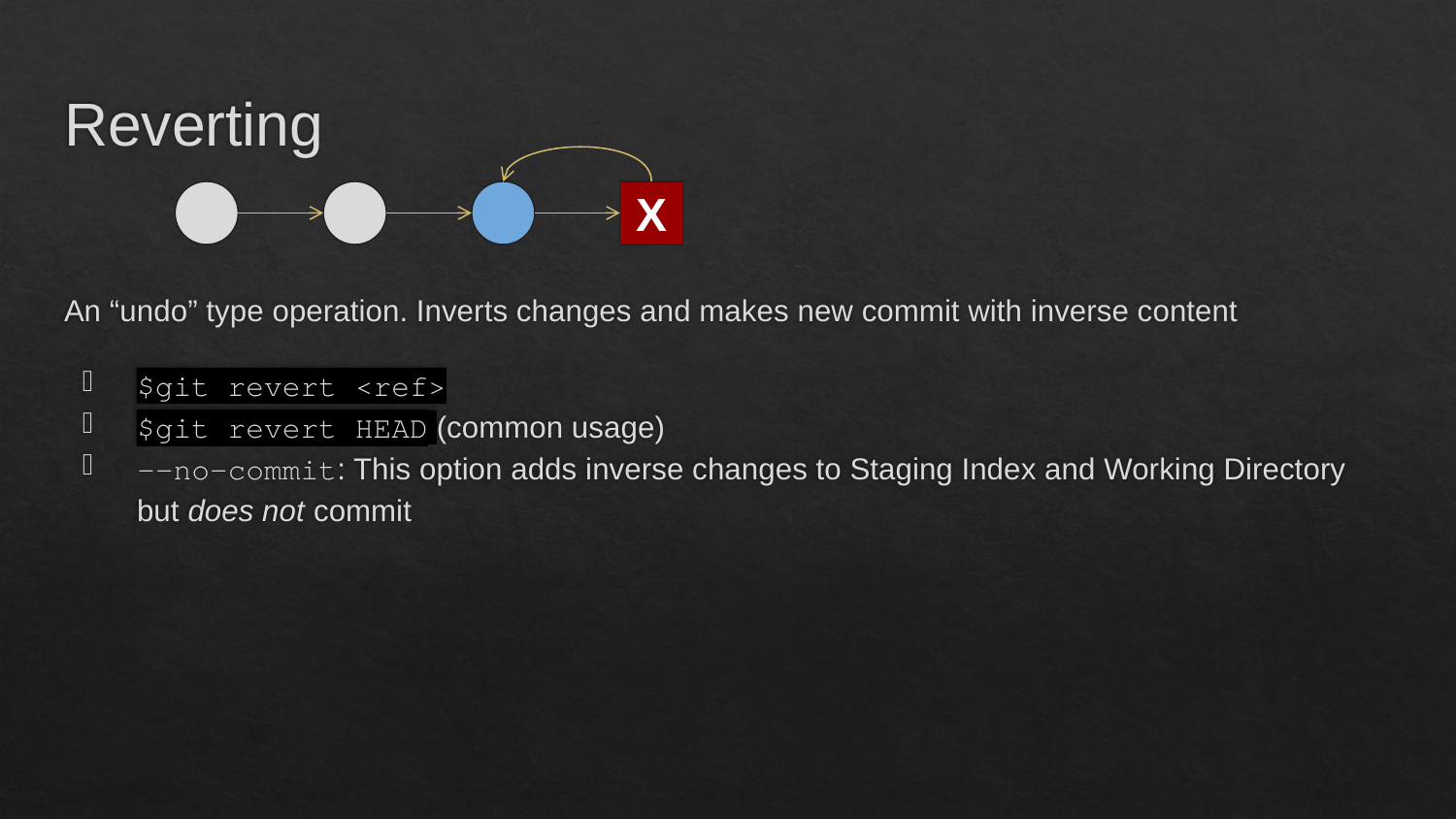

# Reverting

X
An “undo” type operation. Inverts changes and makes new commit with inverse content
$git revert <ref>
$git revert HEAD (common usage)
--no-commit: This option adds inverse changes to Staging Index and Working Directory but does not commit